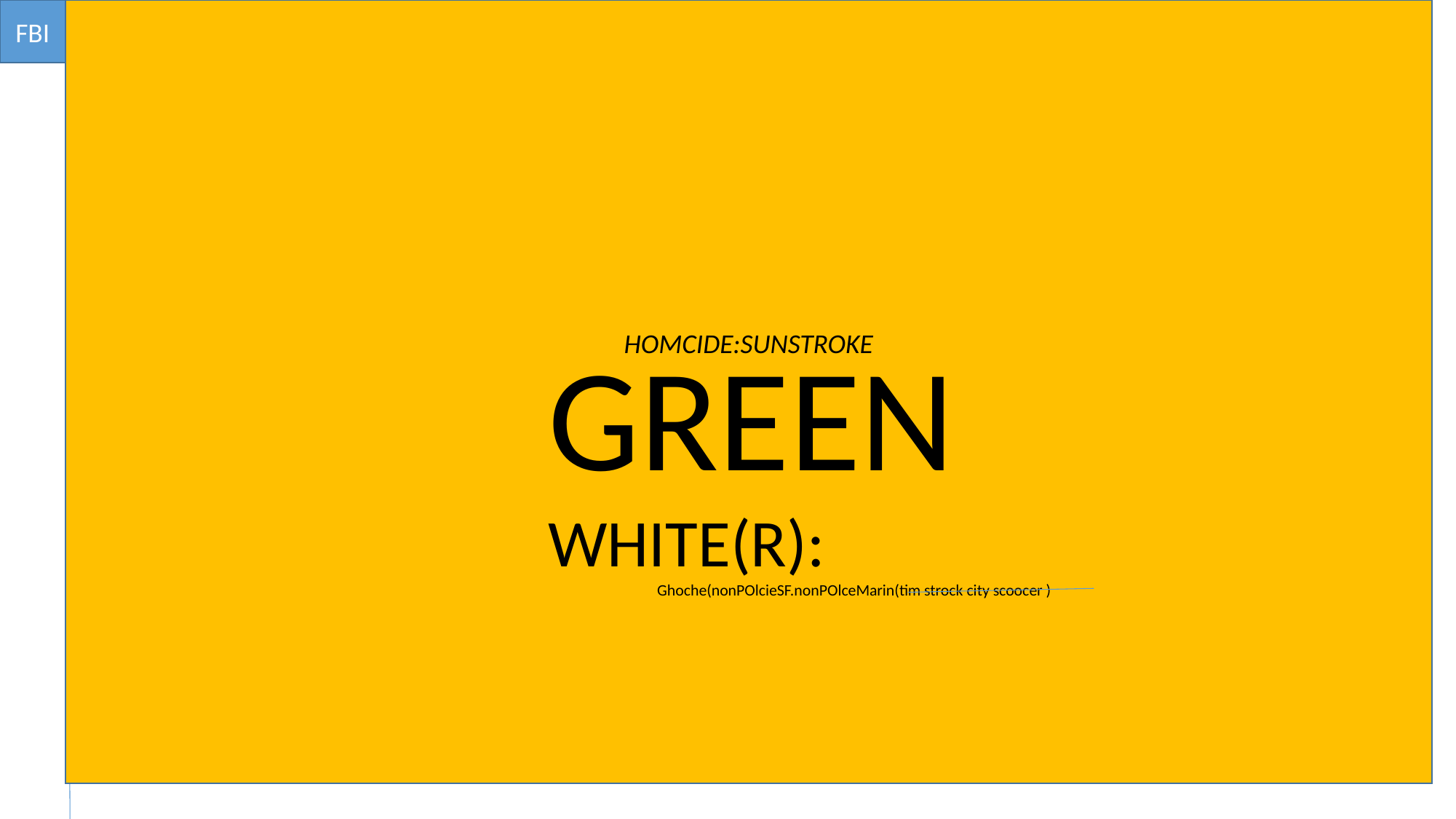

FBI
HOMCIDE:SUNSTROKE

GREEN
WHITE(R):
	Ghoche(nonPOlcieSF.nonPOlceMarin(tim strock city scoocer )